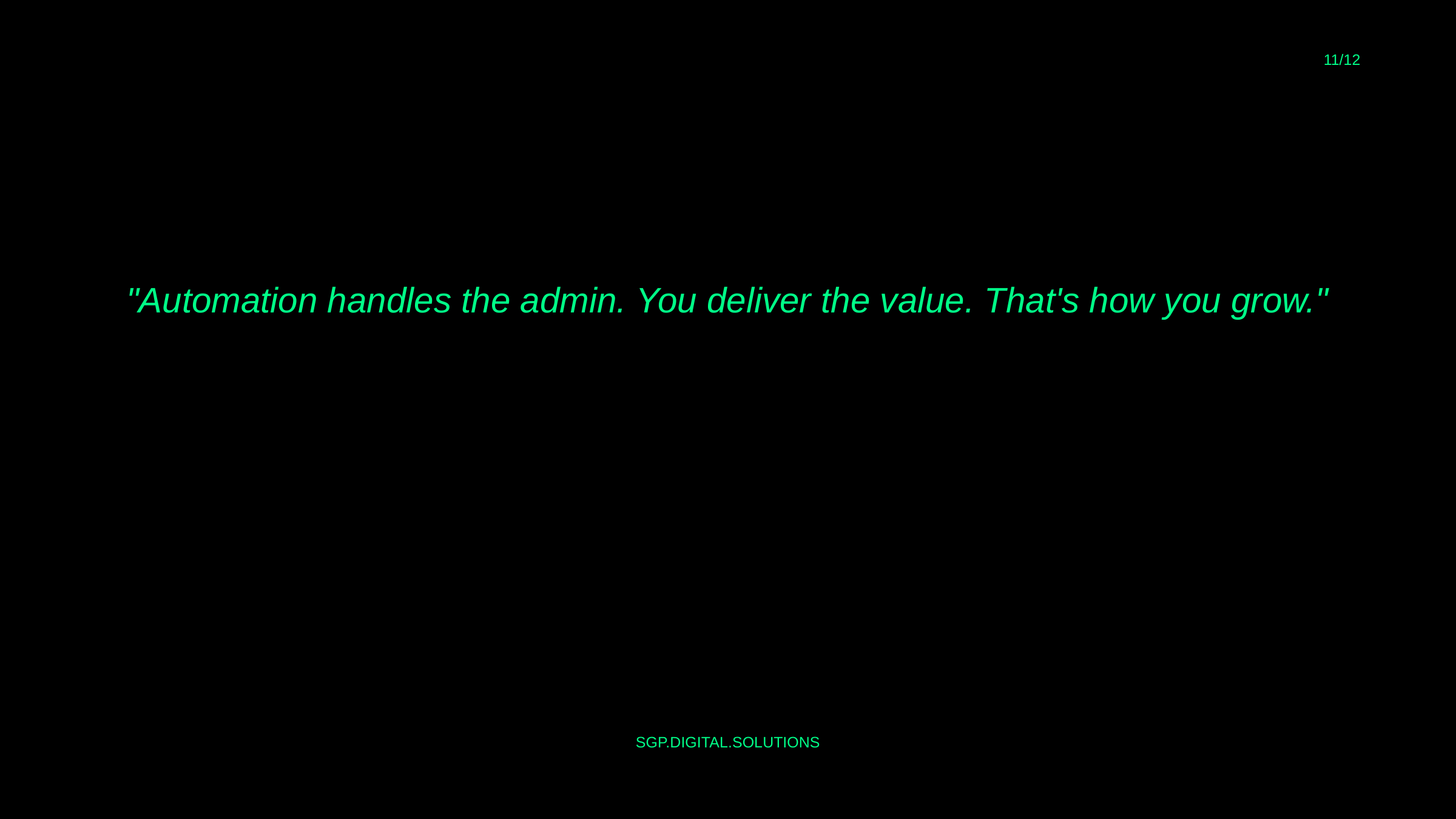

11/12
"Automation handles the admin. You deliver the value. That's how you grow."
SGP.DIGITAL.SOLUTIONS